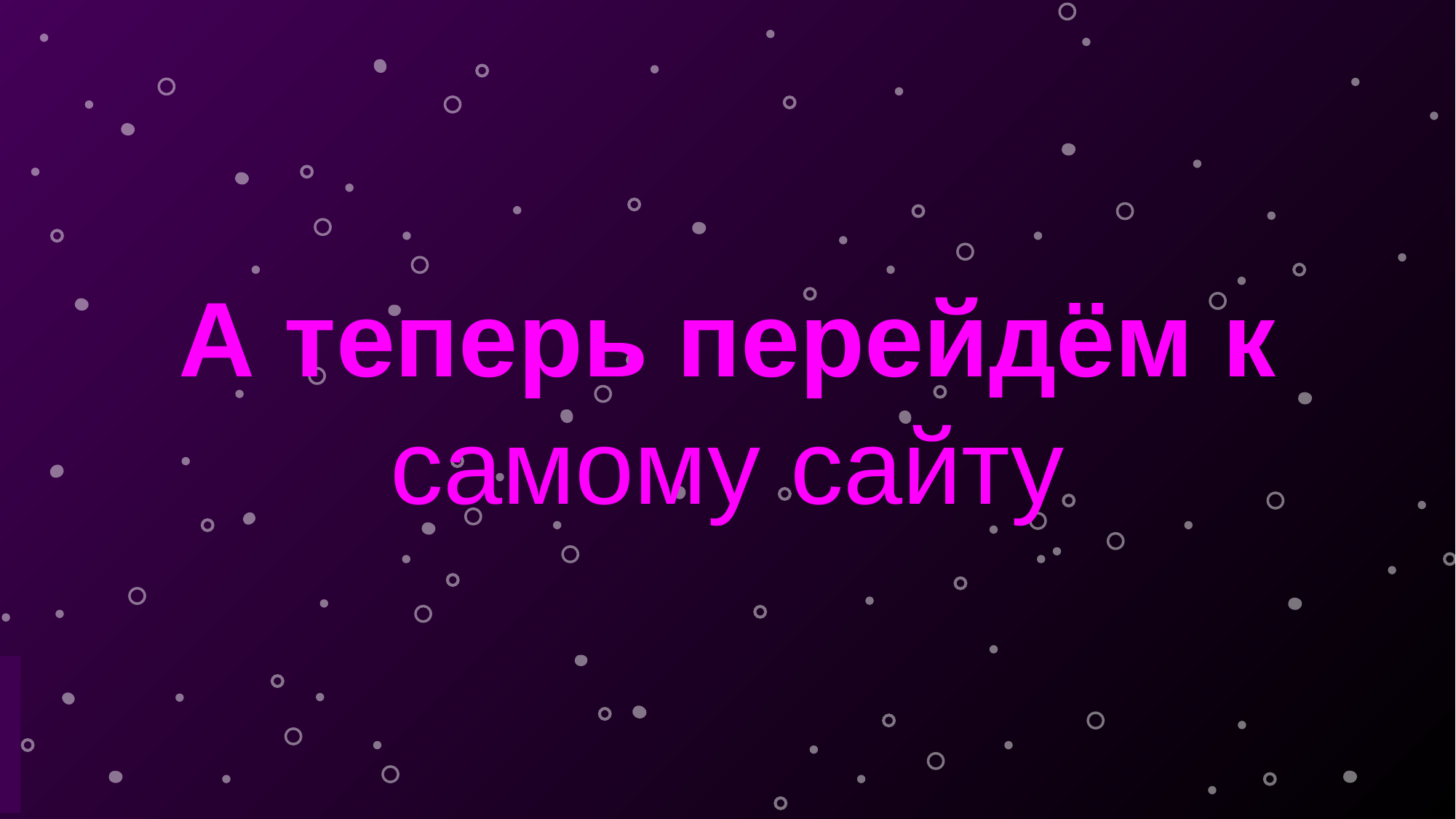

# А теперь перейдём к самому сайту